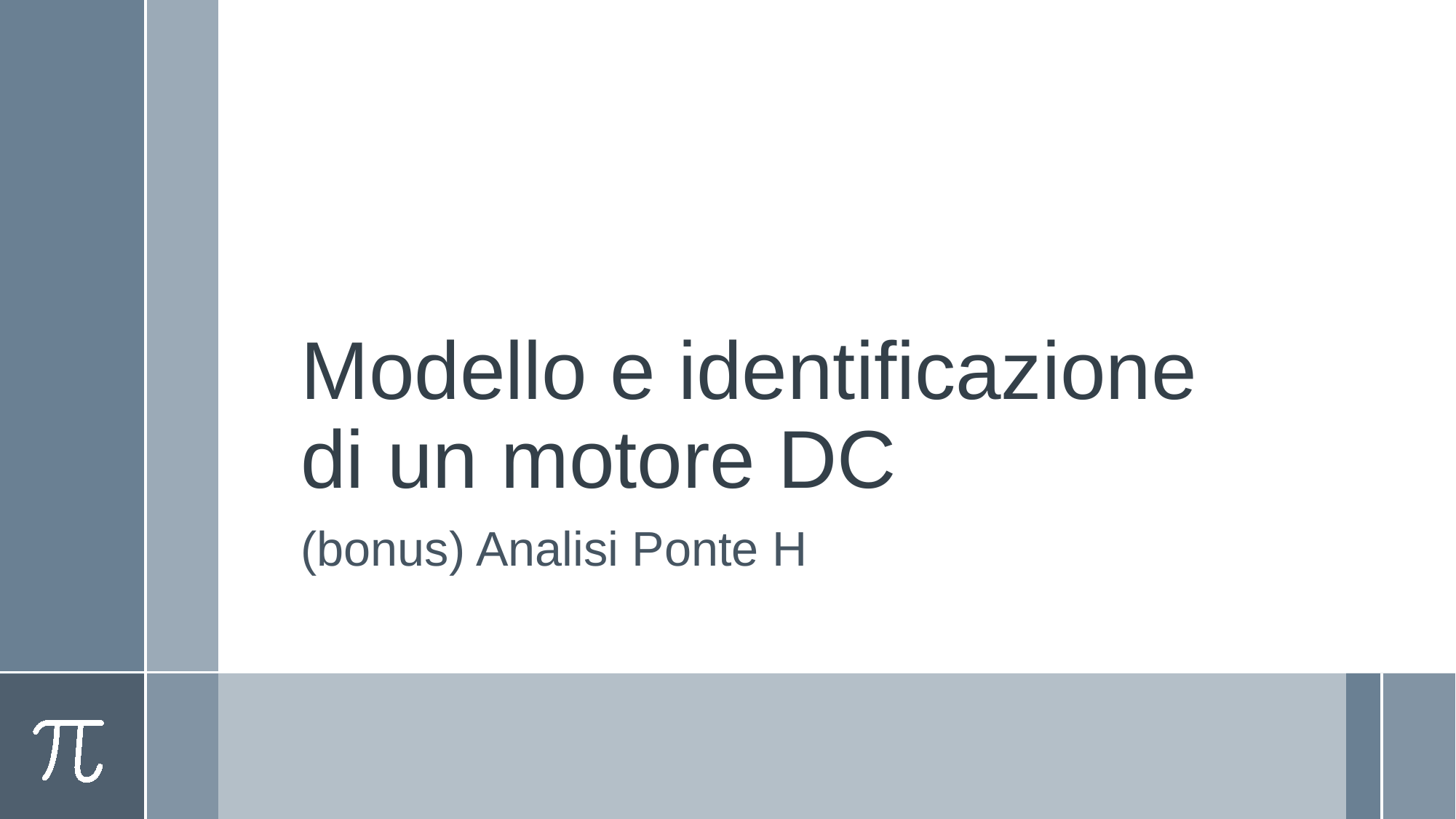

# Modello e identificazione di un motore DC
(bonus) Analisi Ponte H